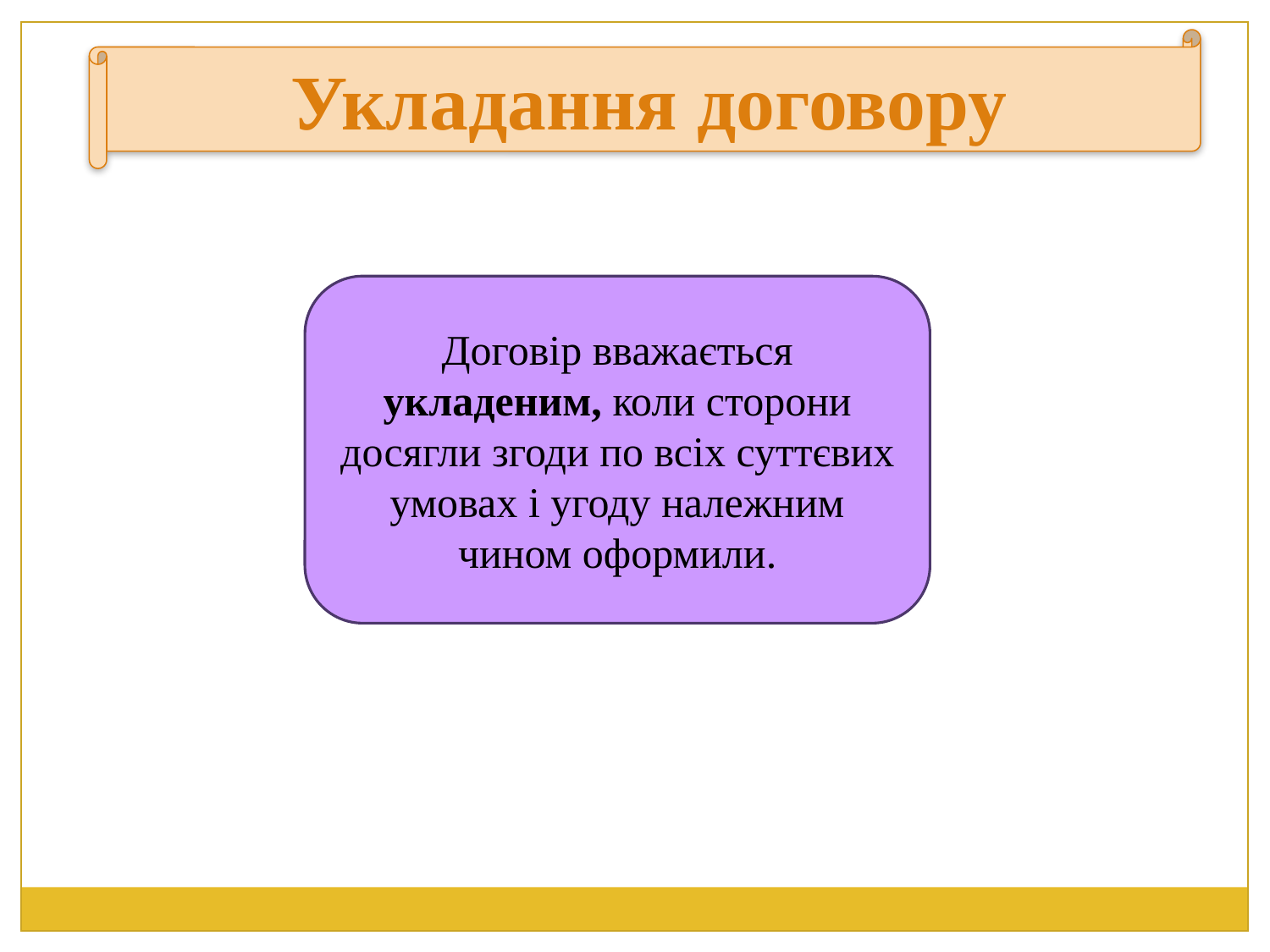

Укладання договору

Договiр вважається укладеним, коли сторони досягли згоди по всiх суттєвих умовах i угоду належним чином оформили.